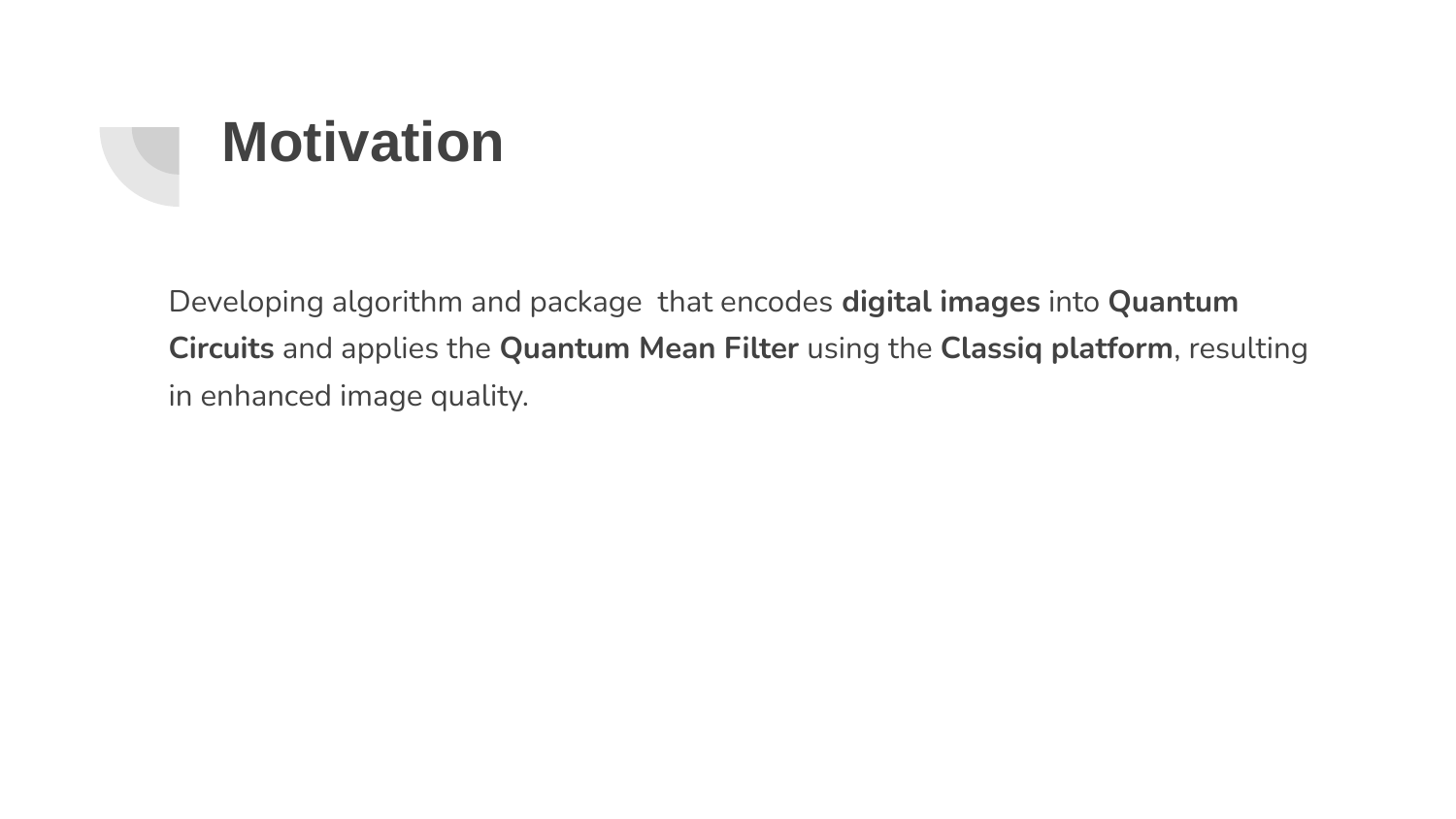

# Motivation
Developing algorithm and package  that encodes digital images into Quantum Circuits and applies the Quantum Mean Filter using the Classiq platform, resulting in enhanced image quality.